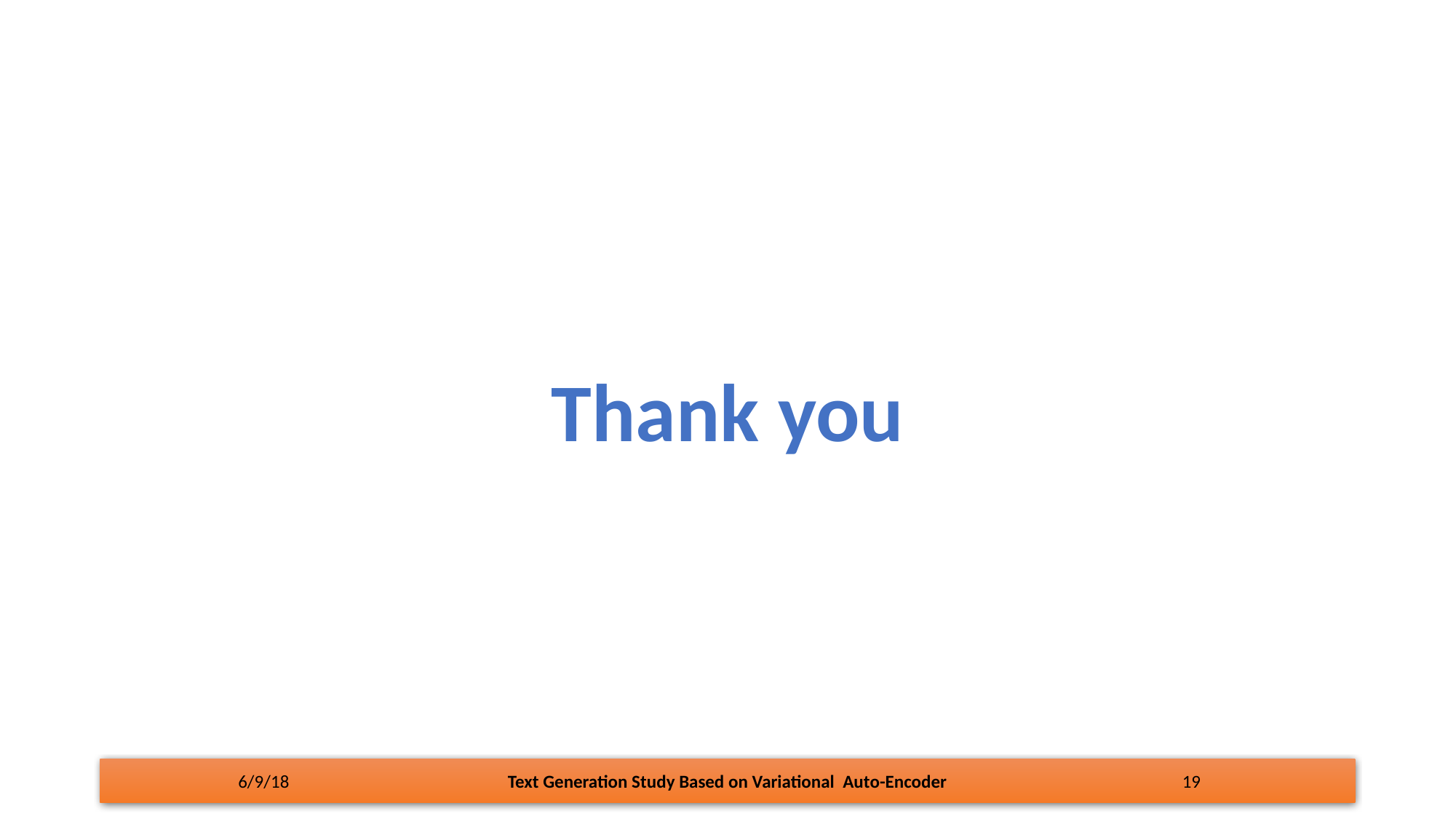

Thank you
6/9/18
Text Generation Study Based on Variational  Auto-Encoder
19